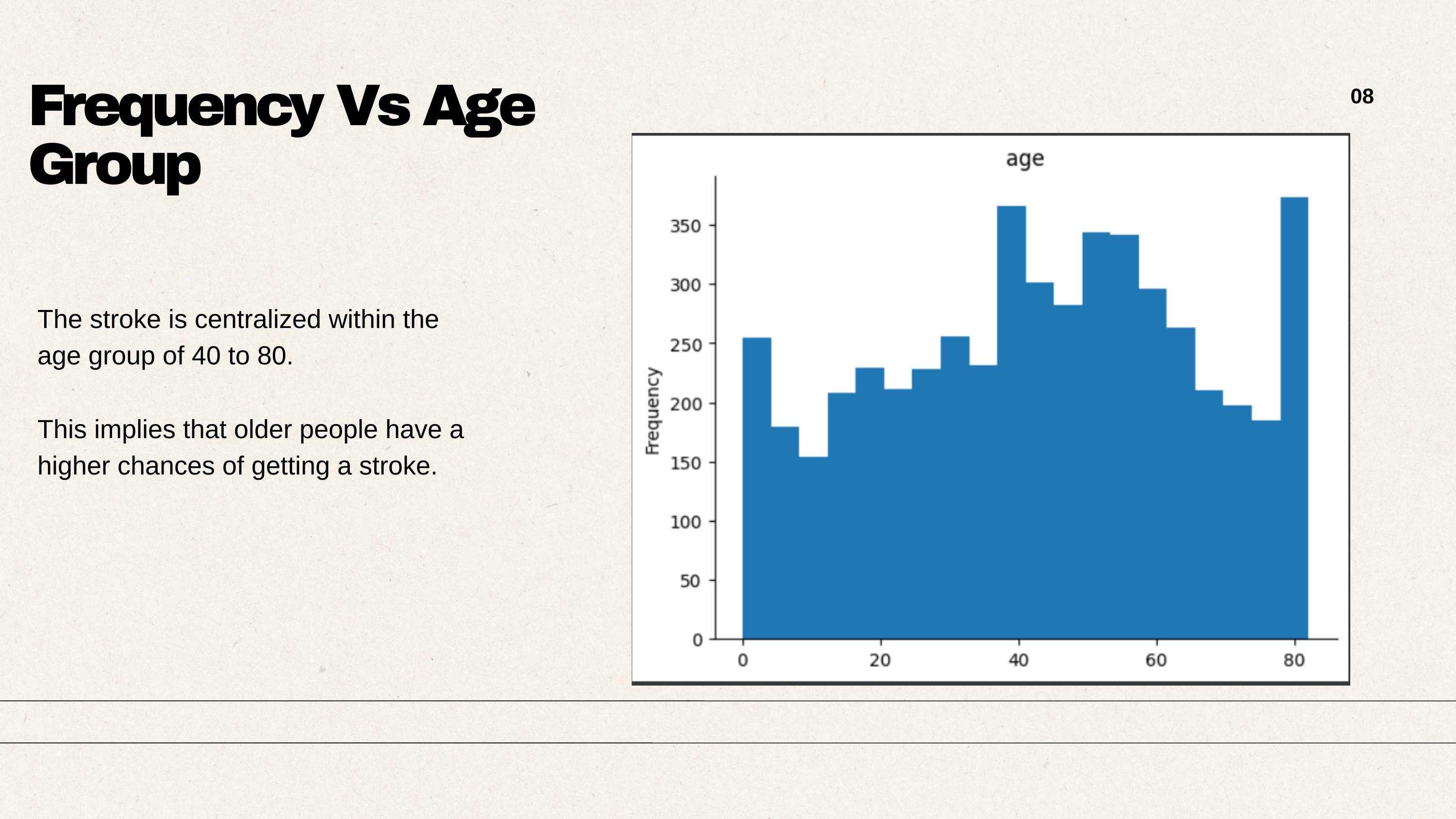

08
Frequency Vs Age Group

The stroke is centralized within the age group of 40 to 80.

This implies that older people have a higher chances of getting a stroke.